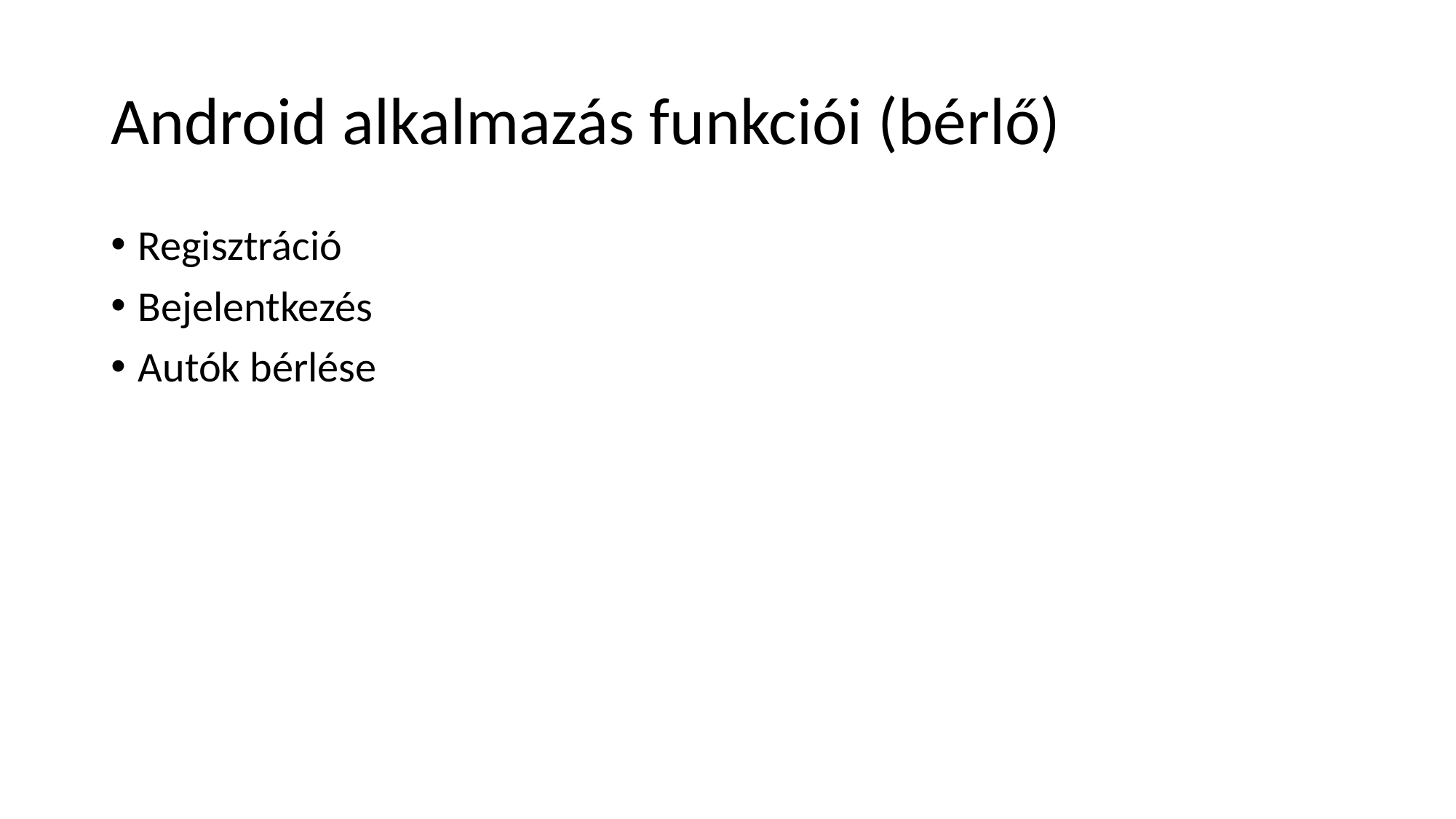

# Android alkalmazás funkciói (bérlő)
Regisztráció
Bejelentkezés
Autók bérlése